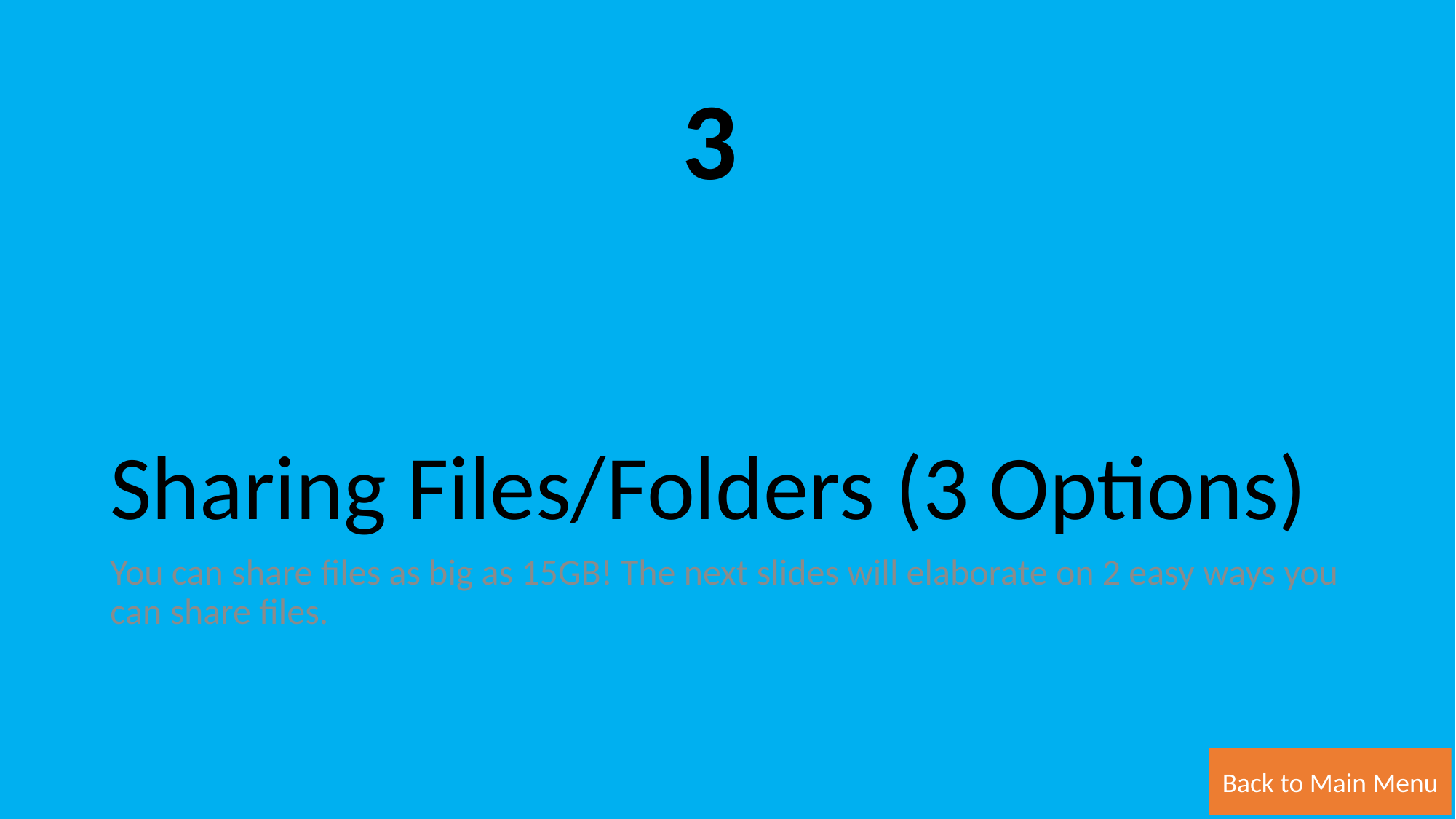

3
# Sharing Files/Folders (3 Options)
You can share files as big as 15GB! The next slides will elaborate on 2 easy ways you can share files.
Back to Main Menu